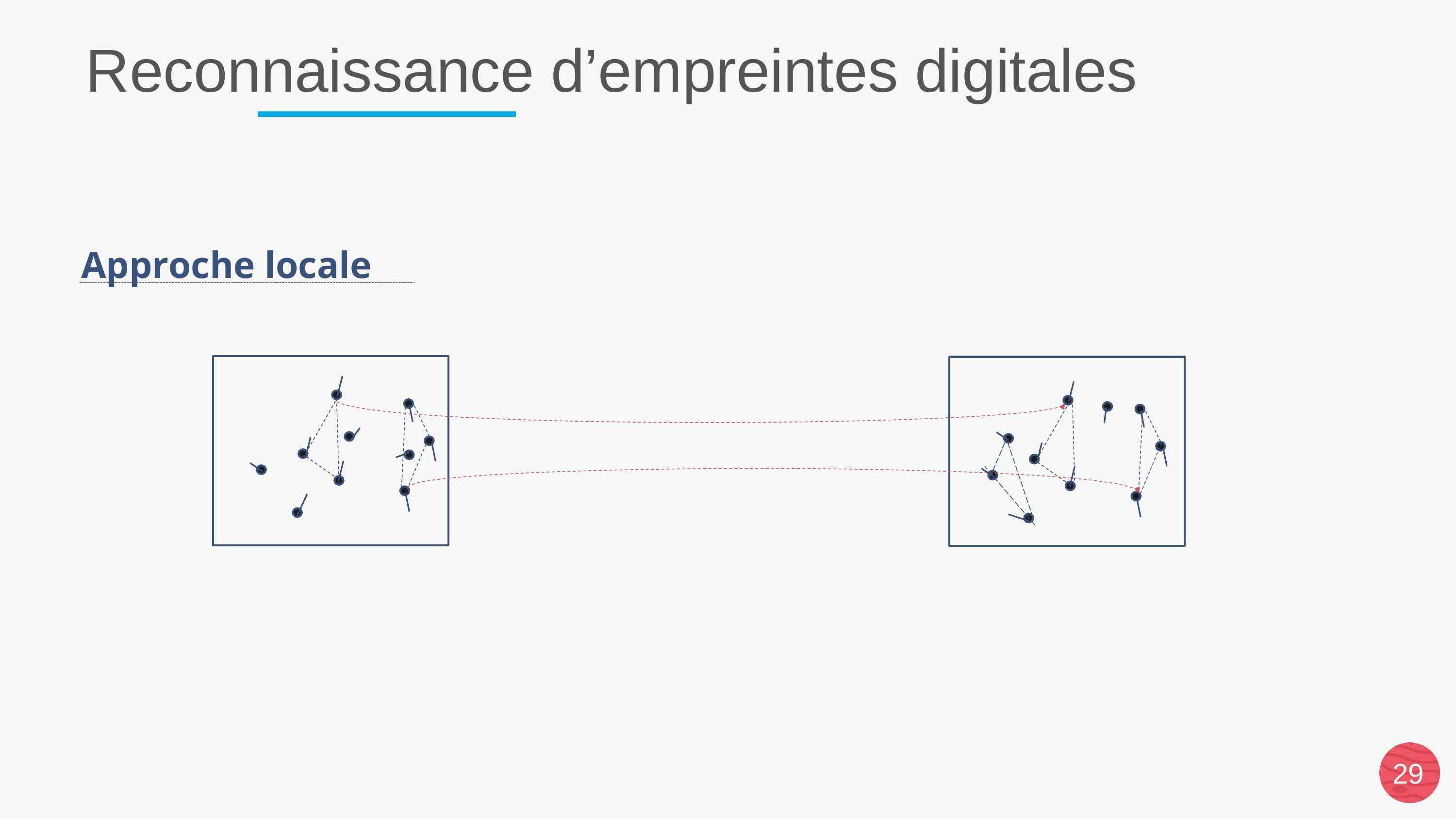

# Reconnaissance d’empreintes digitales
Approche locale

29